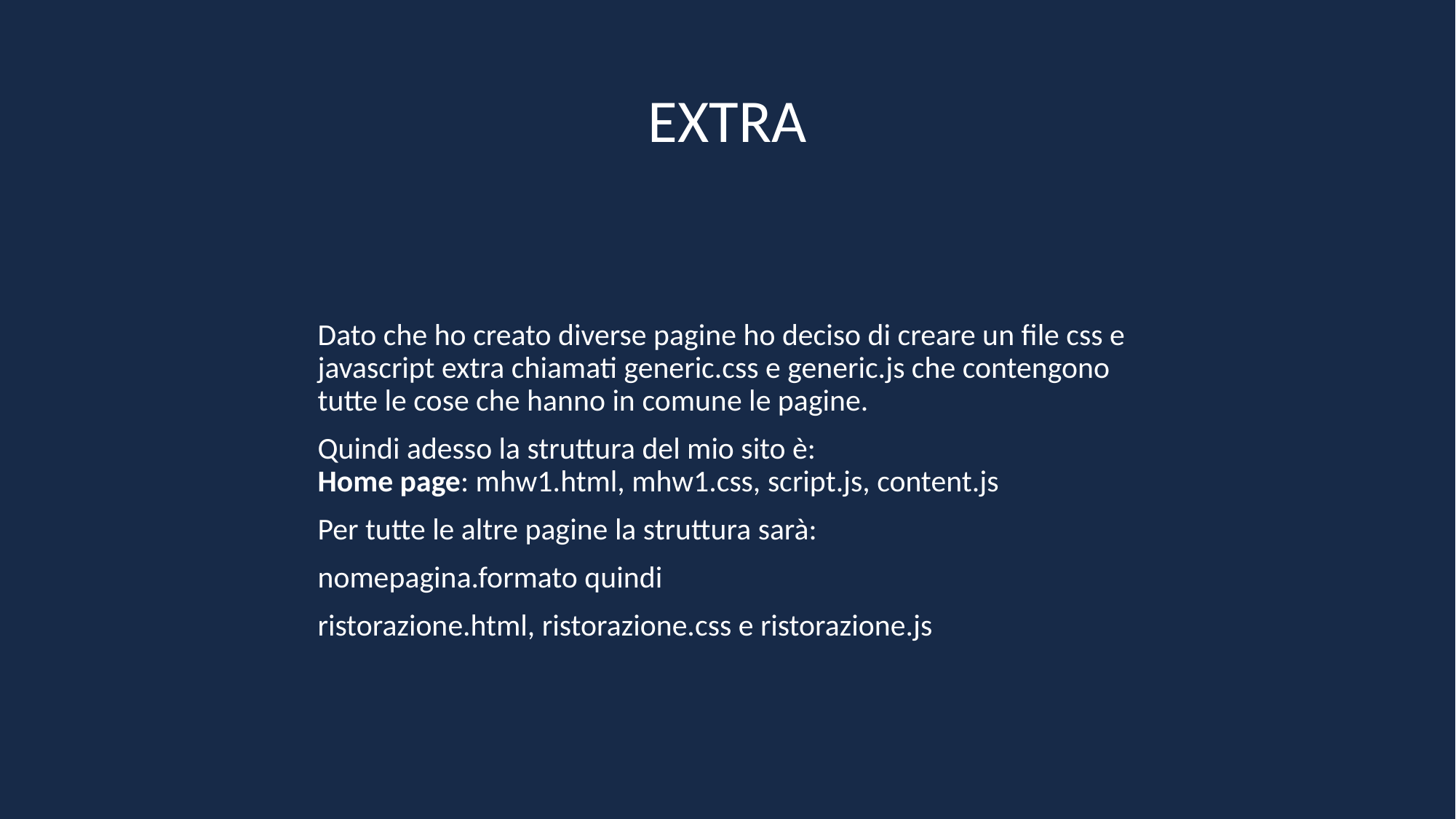

# EXTRA
Dato che ho creato diverse pagine ho deciso di creare un file css e javascript extra chiamati generic.css e generic.js che contengono tutte le cose che hanno in comune le pagine.
Quindi adesso la struttura del mio sito è:
Home page: mhw1.html, mhw1.css, script.js, content.js
Per tutte le altre pagine la struttura sarà:
nomepagina.formato quindi
ristorazione.html, ristorazione.css e ristorazione.js